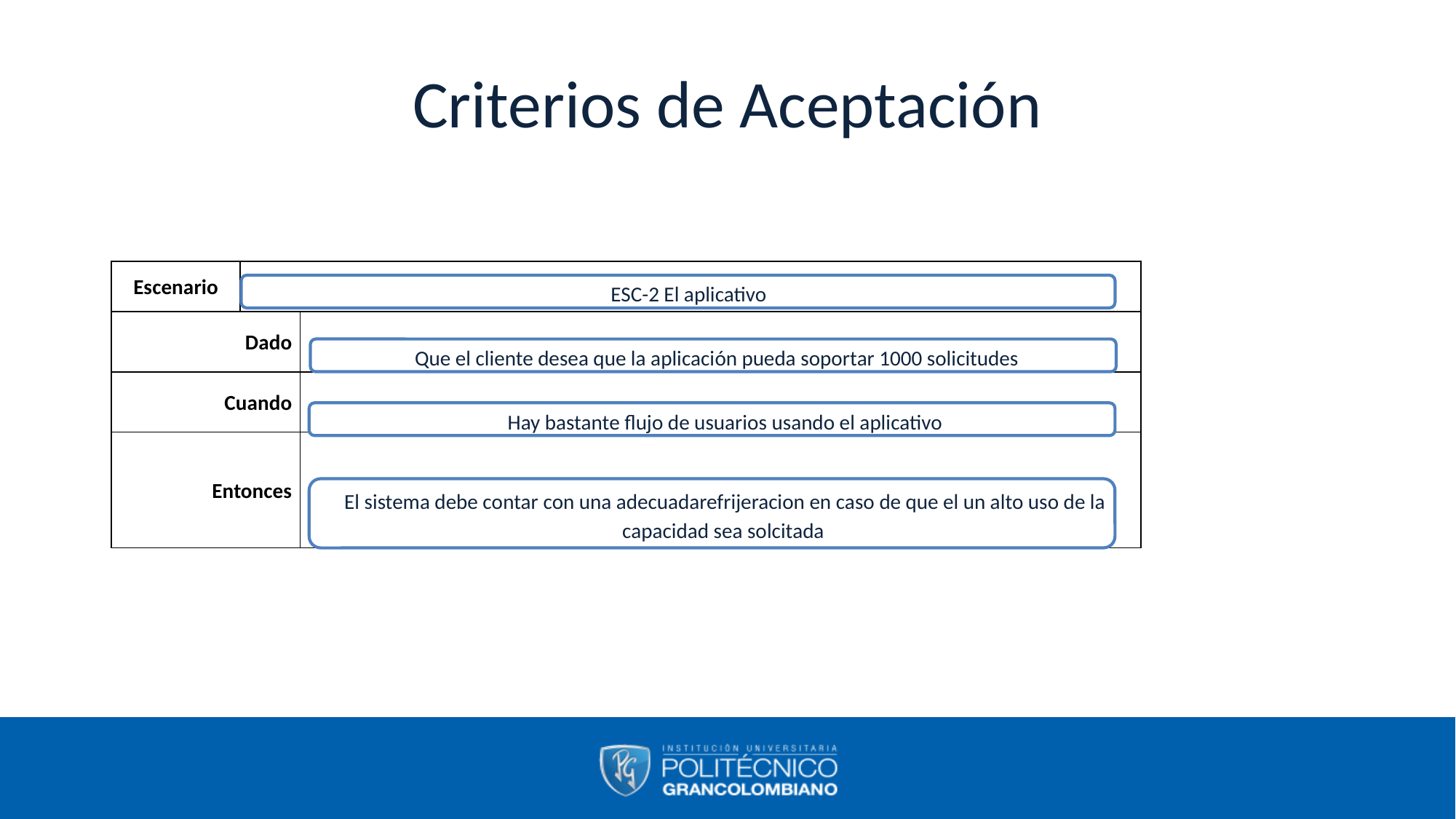

# Criterios de Aceptación
| Escenario |  |  |
| --- | --- | --- |
| Dado |  |  |
| Cuando |  |  |
| Entonces |  |  |
ESC-2 El aplicativo
Que el cliente desea que la aplicación pueda soportar 1000 solicitudes
Hay bastante flujo de usuarios usando el aplicativo
El sistema debe contar con una adecuadarefrijeracion en caso de que el un alto uso de la capacidad sea solcitada